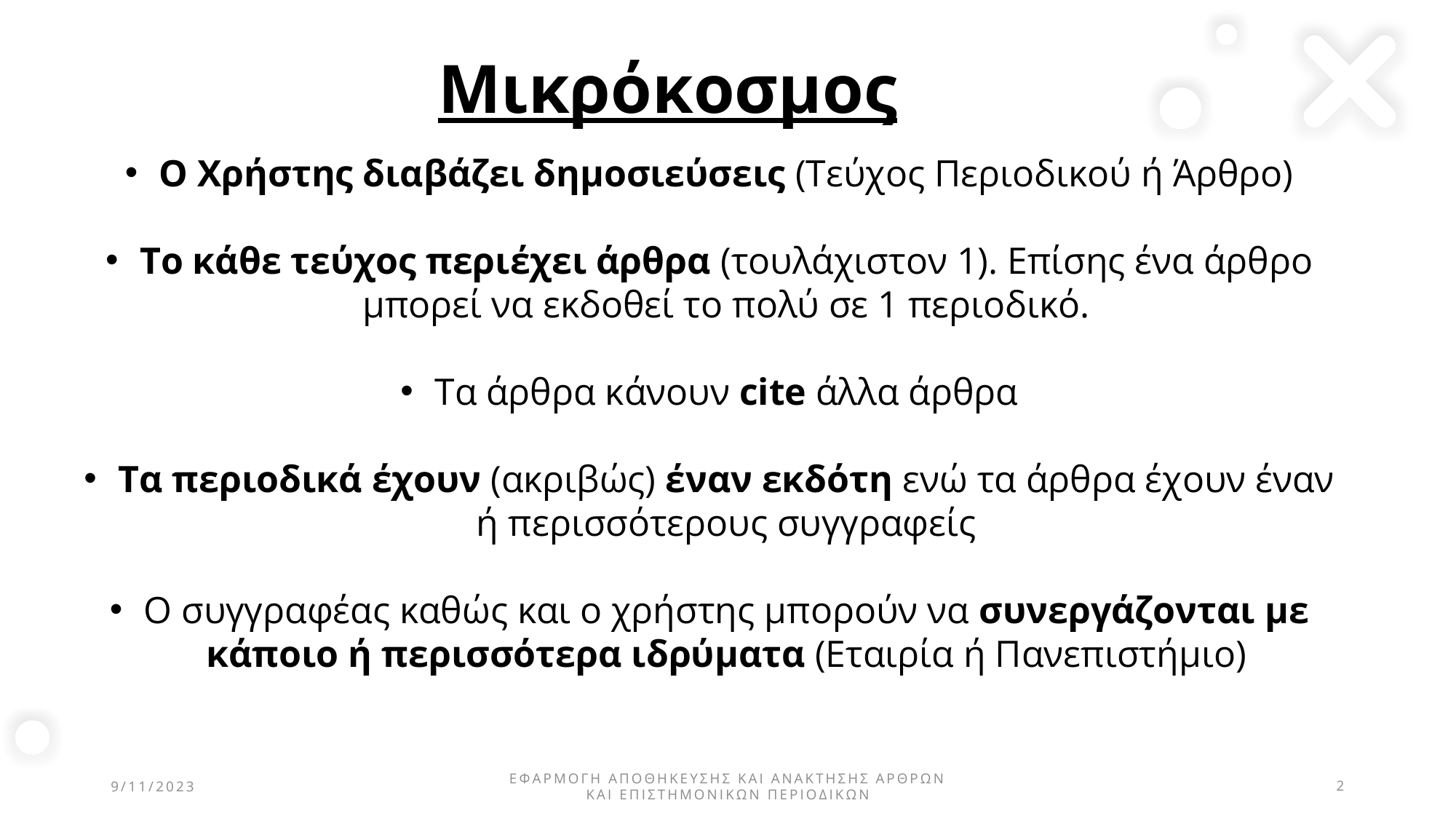

# Μικρόκοσμος
Ο Χρήστης διαβάζει δημοσιεύσεις (Τεύχος Περιοδικού ή Άρθρο)

Το κάθε τεύχος περιέχει άρθρα (τουλάχιστον 1). Επίσης ένα άρθρο μπορεί να εκδοθεί το πολύ σε 1 περιοδικό.

Τα άρθρα κάνουν cite άλλα άρθρα

Τα περιοδικά έχουν (ακριβώς) έναν εκδότη ενώ τα άρθρα έχουν έναν ή περισσότερους συγγραφείς

Ο συγγραφέας καθώς και ο χρήστης μπορούν να συνεργάζονται με κάποιο ή περισσότερα ιδρύματα (Εταιρία ή Πανεπιστήμιο)
9/11/2023
Εφαρμογη αποθηκευσησ και ανακτησησ αρθρων και επιστημονικων περιοδικων
2